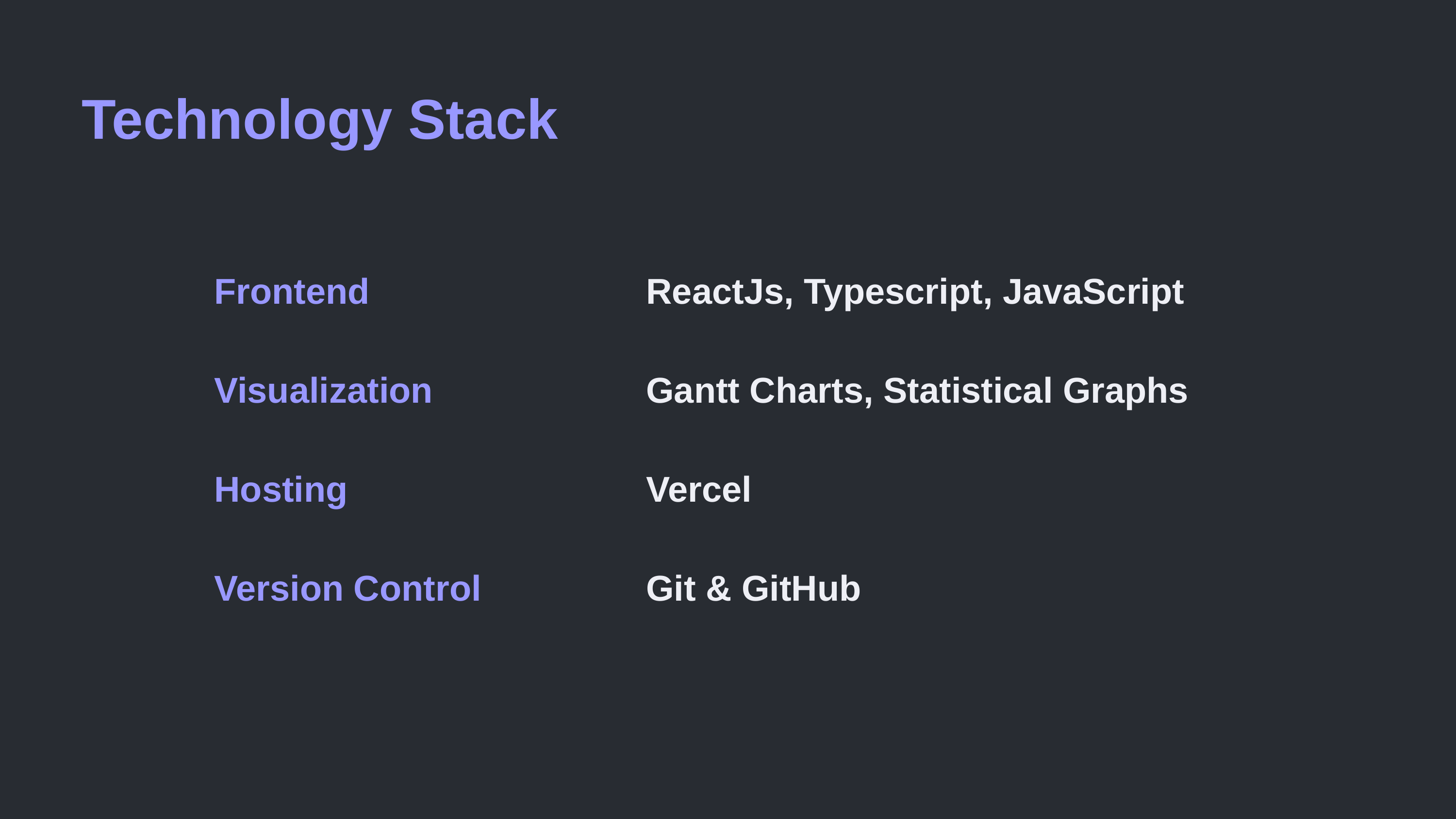

Technology Stack

Frontend

ReactJs, Typescript, JavaScript

Visualization

Gantt Charts, Statistical Graphs

Hosting

Vercel

Version Control

Git & GitHub